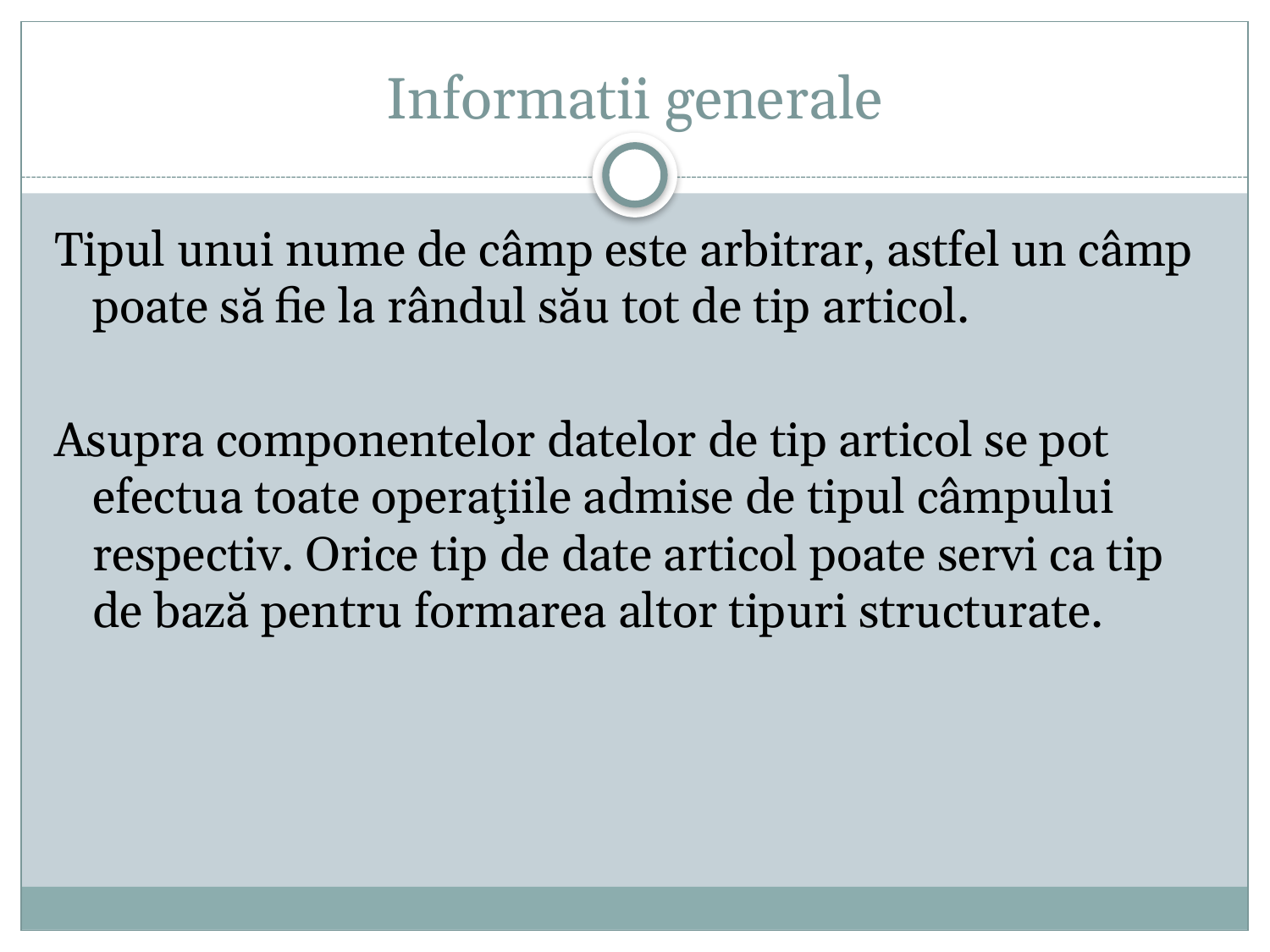

# Informatii generale
Tipul unui nume de câmp este arbitrar, astfel un câmp poate să fie la rândul său tot de tip articol.

Asupra componentelor datelor de tip articol se pot efectua toate operaţiile admise de tipul câmpului respectiv. Orice tip de date articol poate servi ca tip de bază pentru formarea altor tipuri structurate.